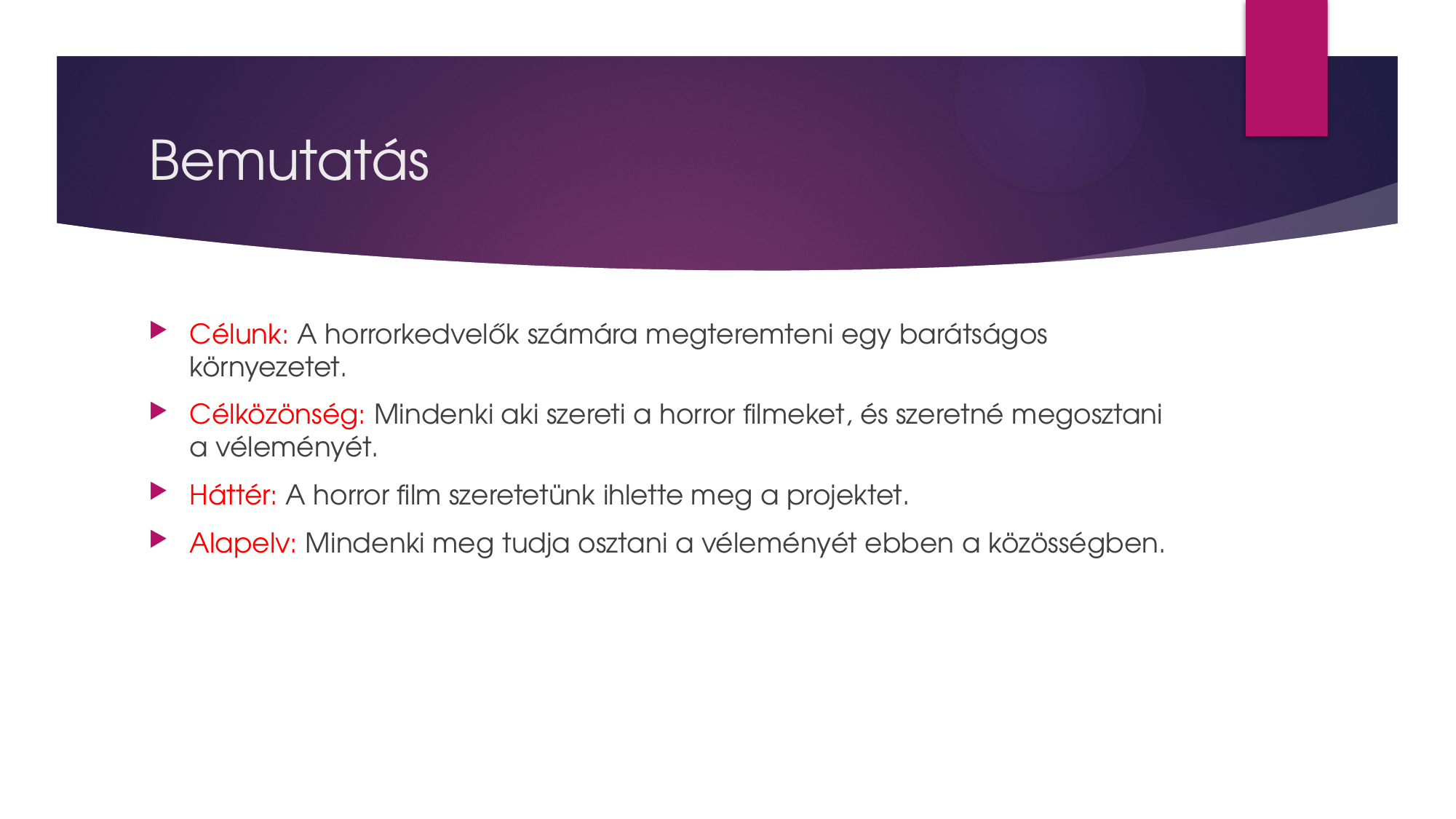

# Bemutatás
Célunk: A horrorkedvelők számára megteremteni egy barátságos környezetet.
Célközönség: Mindenki aki szereti a horror filmeket, és szeretné megosztani a véleményét.
Háttér: A horror film szeretetünk ihlette meg a projektet.
Alapelv: Mindenki meg tudja osztani a véleményét ebben a közösségben.